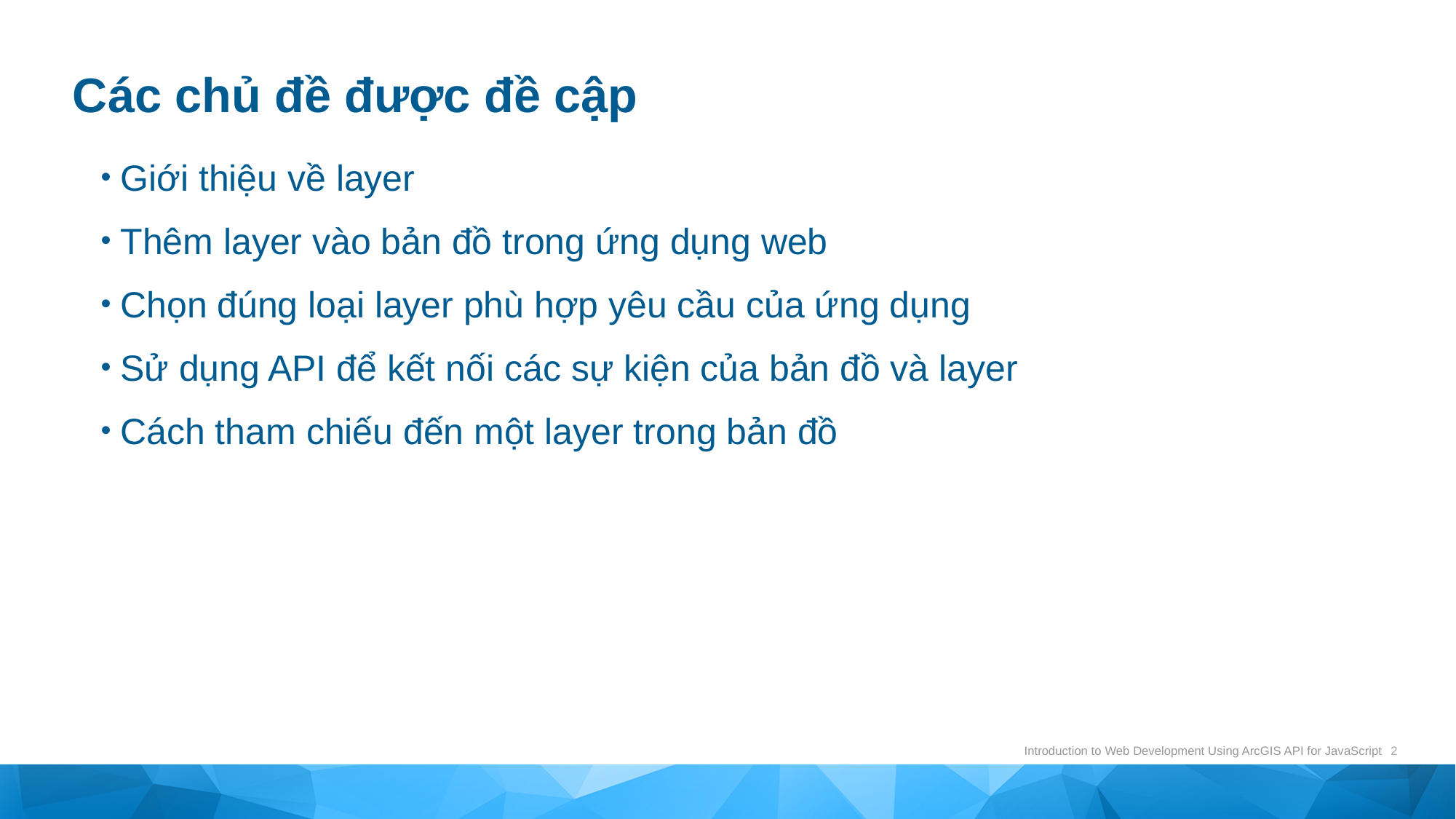

# Các chủ đề được đề cập
Giới thiệu về layer
Thêm layer vào bản đồ trong ứng dụng web
Chọn đúng loại layer phù hợp yêu cầu của ứng dụng
Sử dụng API để kết nối các sự kiện của bản đồ và layer
Cách tham chiếu đến một layer trong bản đồ